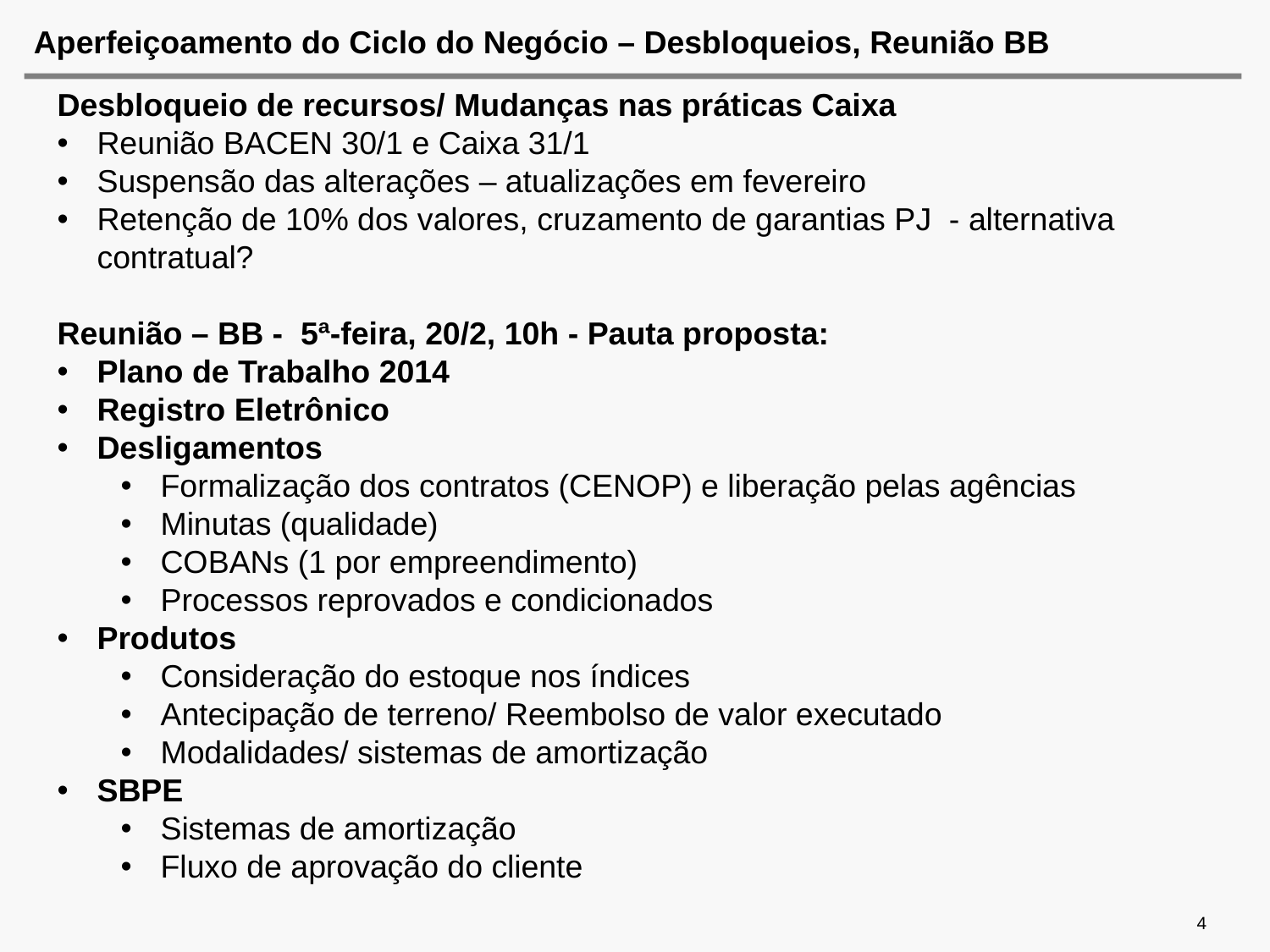

# Aperfeiçoamento do Ciclo do Negócio – Desbloqueios, Reunião BB

Desbloqueio de recursos/ Mudanças nas práticas Caixa
Reunião BACEN 30/1 e Caixa 31/1
Suspensão das alterações – atualizações em fevereiro
Retenção de 10% dos valores, cruzamento de garantias PJ  - alternativa contratual?

Reunião – BB -  5ª-feira, 20/2, 10h - Pauta proposta:
Plano de Trabalho 2014
Registro Eletrônico
Desligamentos
Formalização dos contratos (CENOP) e liberação pelas agências
Minutas (qualidade)
COBANs (1 por empreendimento)
Processos reprovados e condicionados
Produtos
Consideração do estoque nos índices
Antecipação de terreno/ Reembolso de valor executado
Modalidades/ sistemas de amortização
SBPE
Sistemas de amortização
Fluxo de aprovação do cliente

4